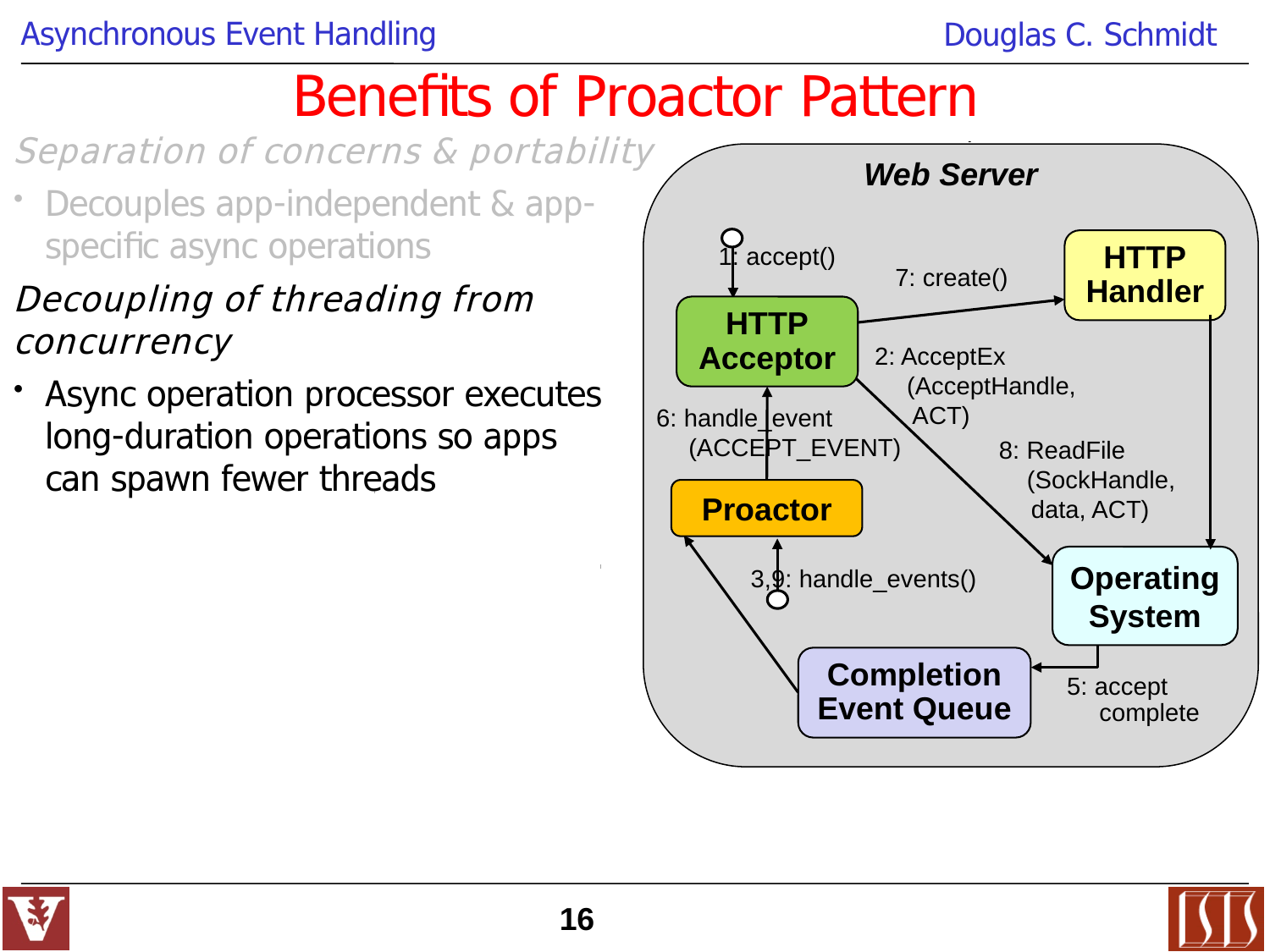

# Benefits of Proactor Pattern
Separation of concerns & portability
Decouples app-independent & app-specific async operations
Decoupling of threading from concurrency
Async operation processor executes long-duration operations so apps
can spawn fewer threads

Web Server

HTTP
Handler
1: accept()
7: create()

HTTP
Acceptor
2: AcceptEx
(AcceptHandle,
 ACT)
6: handle_event
(ACCEPT_EVENT)

8: ReadFile
    (SockHandle,
data, ACT)

Proactor

Operating
System
3,9: handle_events()

Completion Event Queue
5: accept
complete